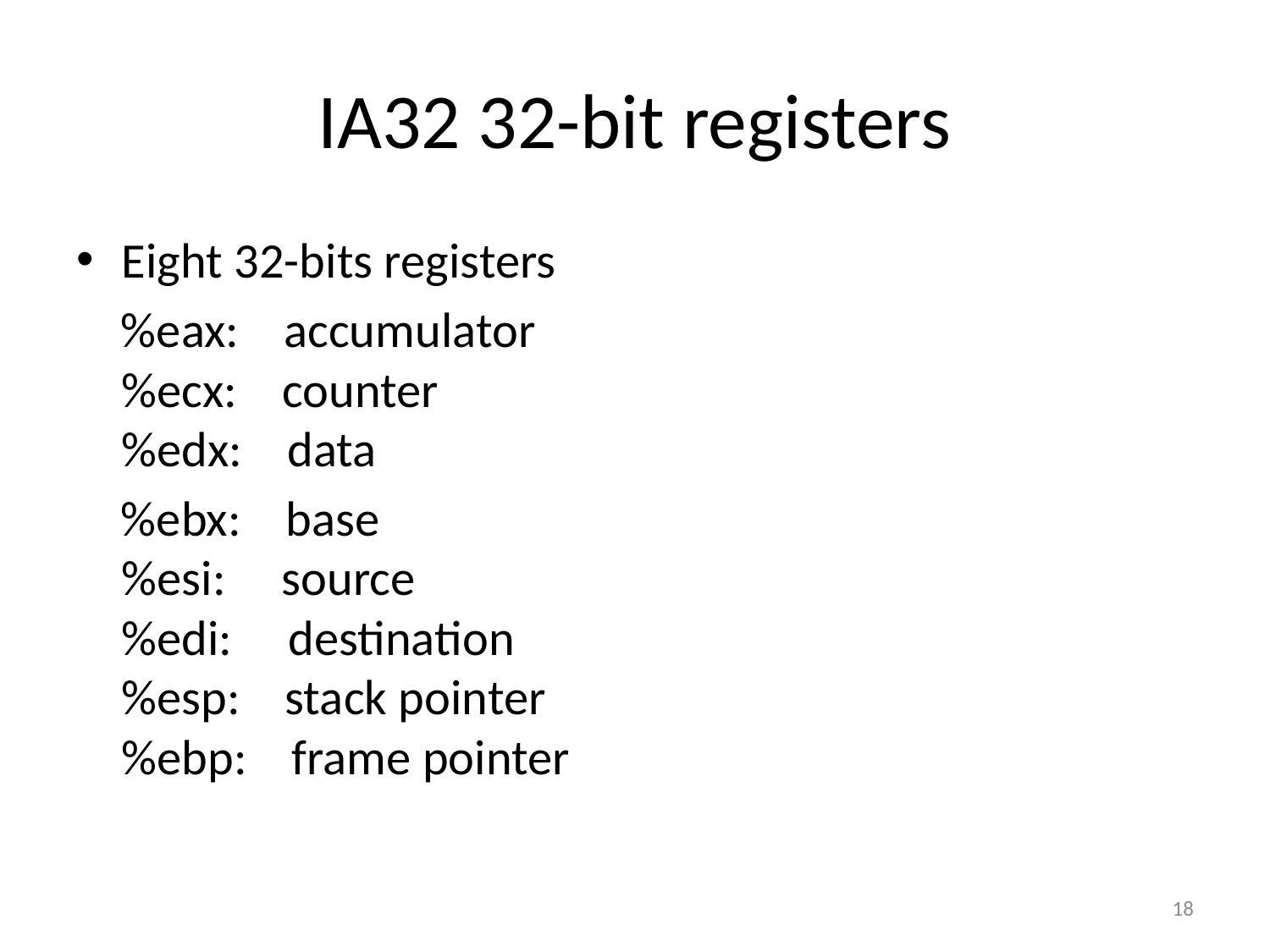

# IA32 32-bit registers
Eight 32-bits registers
    %eax:    accumulator
%ecx:    counter
%edx:    data
    %ebx:    base
%esi:     source
%edi:     destination
%esp:    stack pointer
%ebp:    frame pointer
18